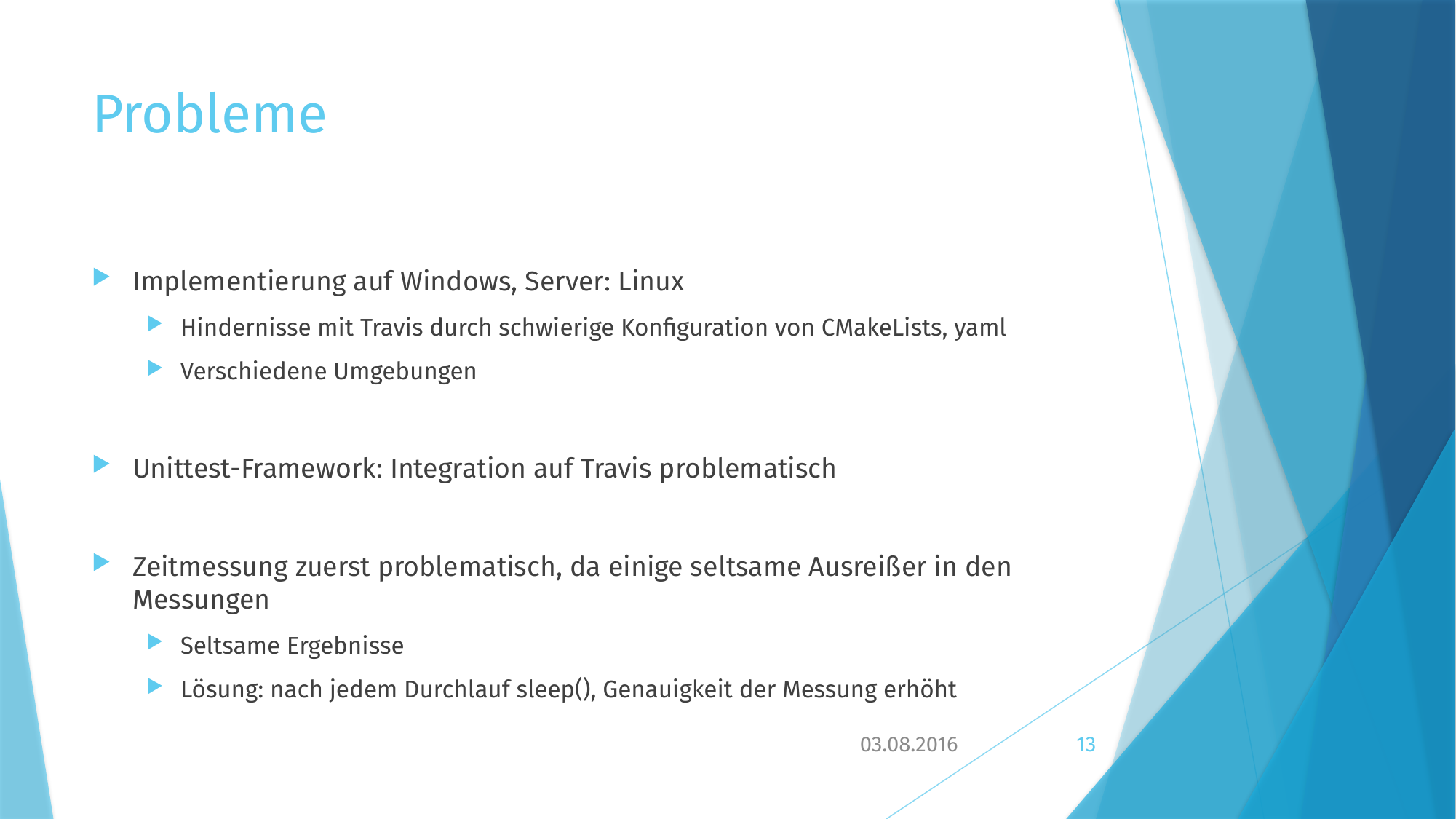

# Probleme
Implementierung auf Windows, Server: Linux
Hindernisse mit Travis durch schwierige Konfiguration von CMakeLists, yaml
Verschiedene Umgebungen

Unittest-Framework: Integration auf Travis problematisch

Zeitmessung zuerst problematisch, da einige seltsame Ausreißer in den Messungen
Seltsame Ergebnisse
Lösung: nach jedem Durchlauf sleep(), Genauigkeit der Messung erhöht

03.08.2016
13